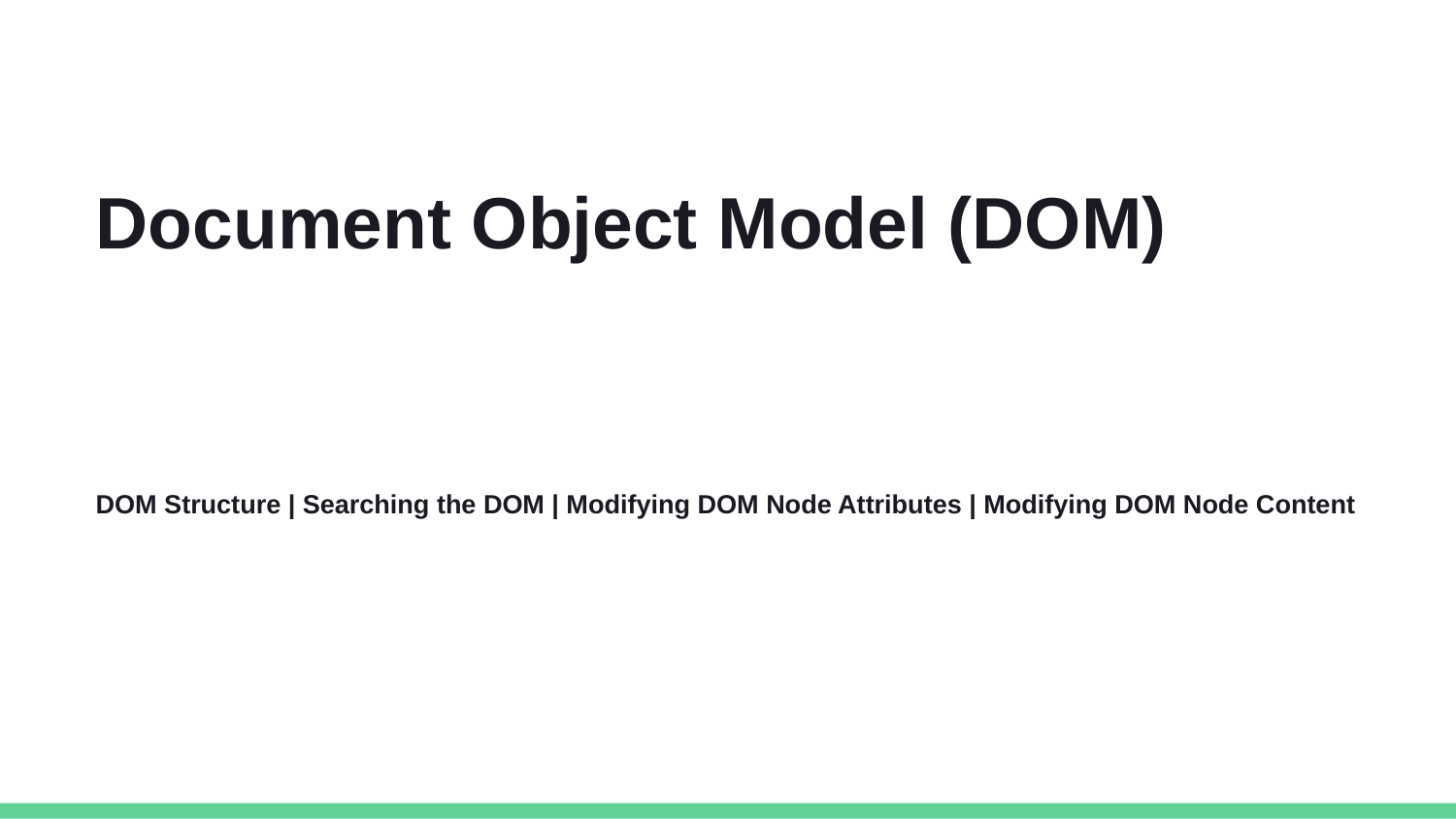

Document Object Model (DOM)
DOM Structure | Searching the DOM | Modifying DOM Node Attributes | Modifying DOM Node Content